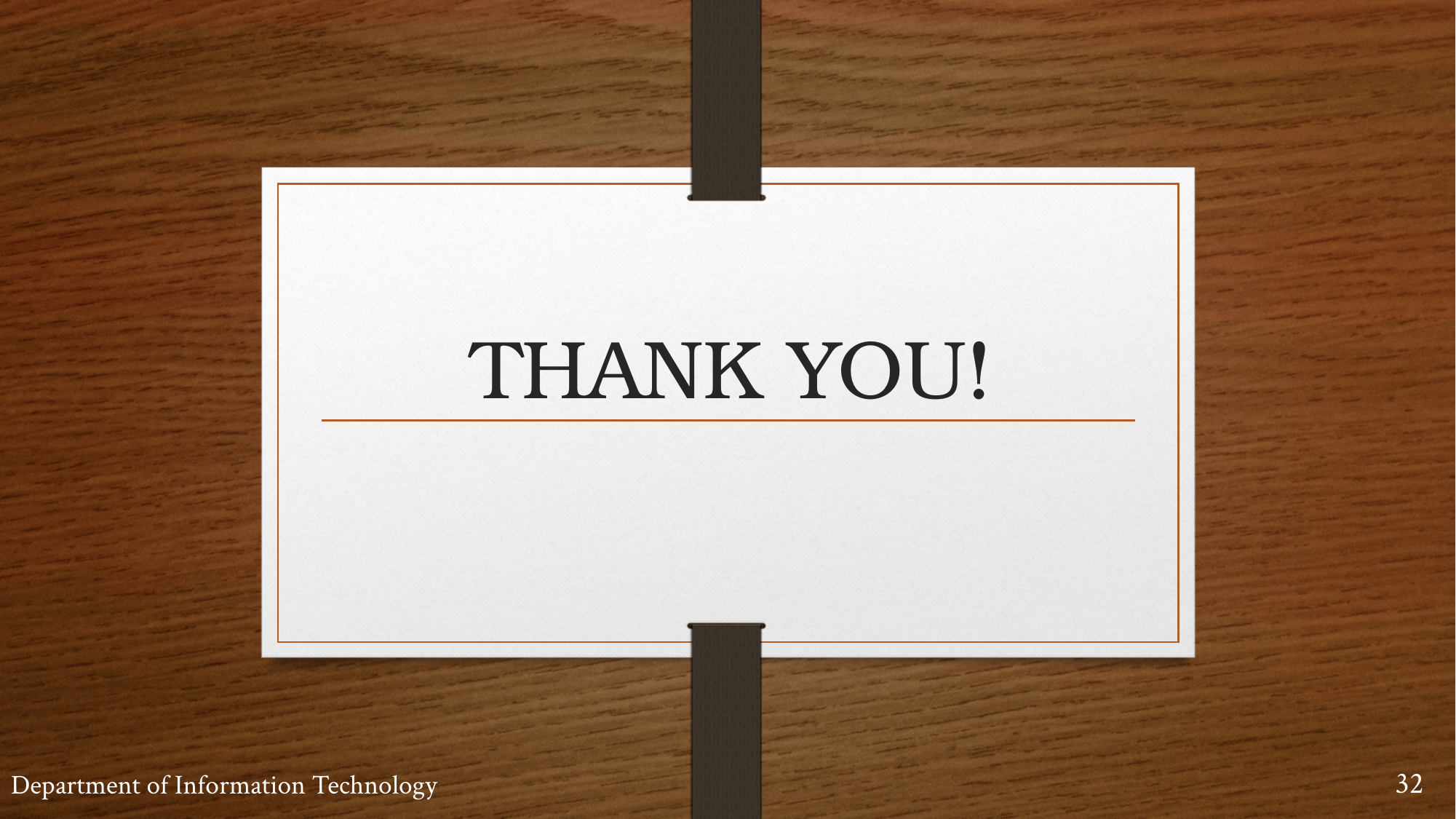

# THANK YOU!
Department of Information Technology
32